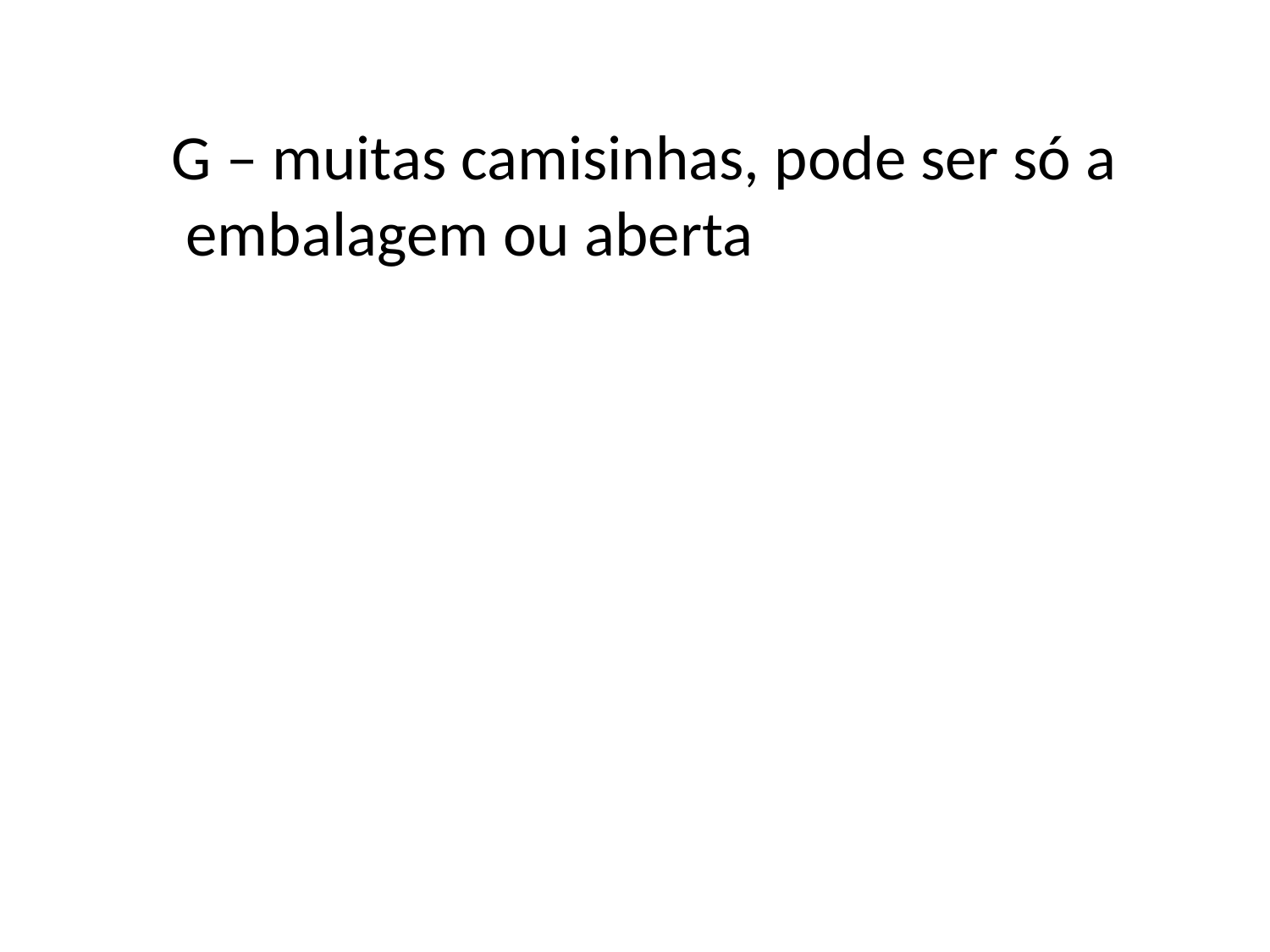

G – muitas camisinhas, pode ser só a
 embalagem ou aberta